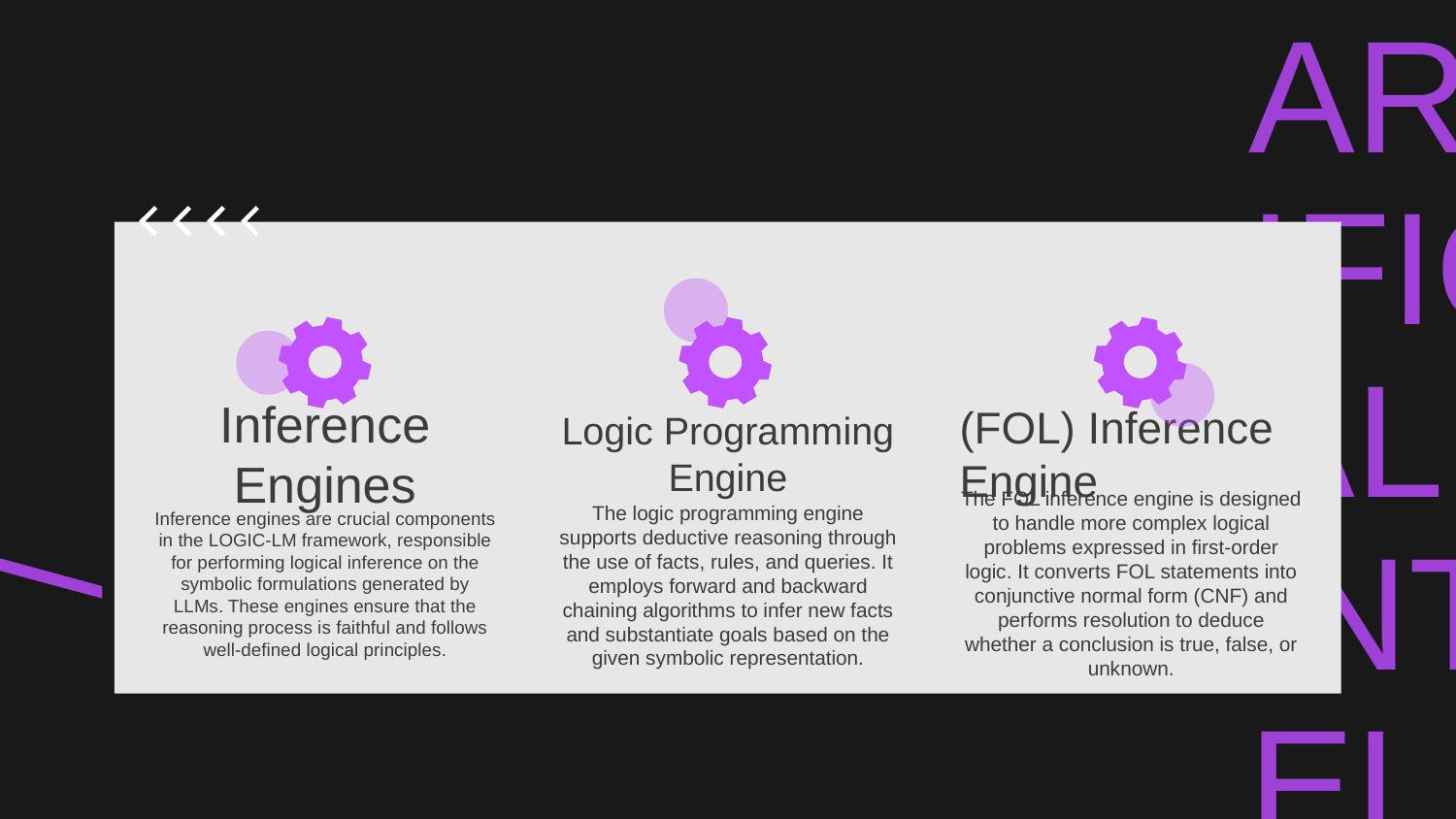

# Inference Engines
Logic Programming Engine
(FOL) Inference Engine
Inference engines are crucial components in the LOGIC-LM framework, responsible for performing logical inference on the symbolic formulations generated by LLMs. These engines ensure that the reasoning process is faithful and follows well-defined logical principles.
The FOL inference engine is designed to handle more complex logical problems expressed in first-order logic. It converts FOL statements into conjunctive normal form (CNF) and performs resolution to deduce whether a conclusion is true, false, or unknown.
The logic programming engine supports deductive reasoning through the use of facts, rules, and queries. It employs forward and backward chaining algorithms to infer new facts and substantiate goals based on the given symbolic representation.